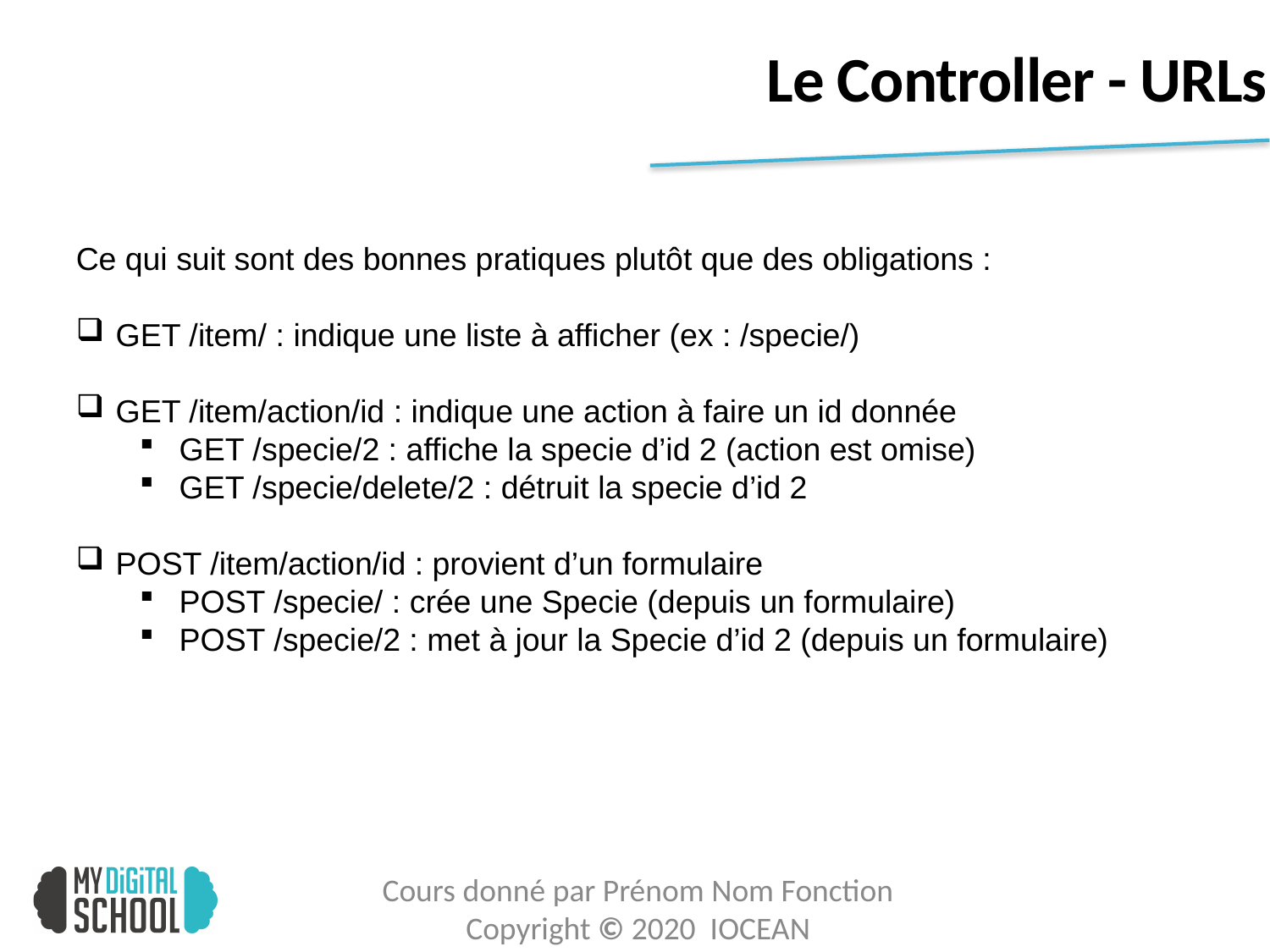

# Le Controller - URLs
Ce qui suit sont des bonnes pratiques plutôt que des obligations :

GET /item/ : indique une liste à afficher (ex : /specie/)

GET /item/action/id : indique une action à faire un id donnée
GET /specie/2 : affiche la specie d’id 2 (action est omise)
GET /specie/delete/2 : détruit la specie d’id 2

POST /item/action/id : provient d’un formulaire
POST /specie/ : crée une Specie (depuis un formulaire)
POST /specie/2 : met à jour la Specie d’id 2 (depuis un formulaire)